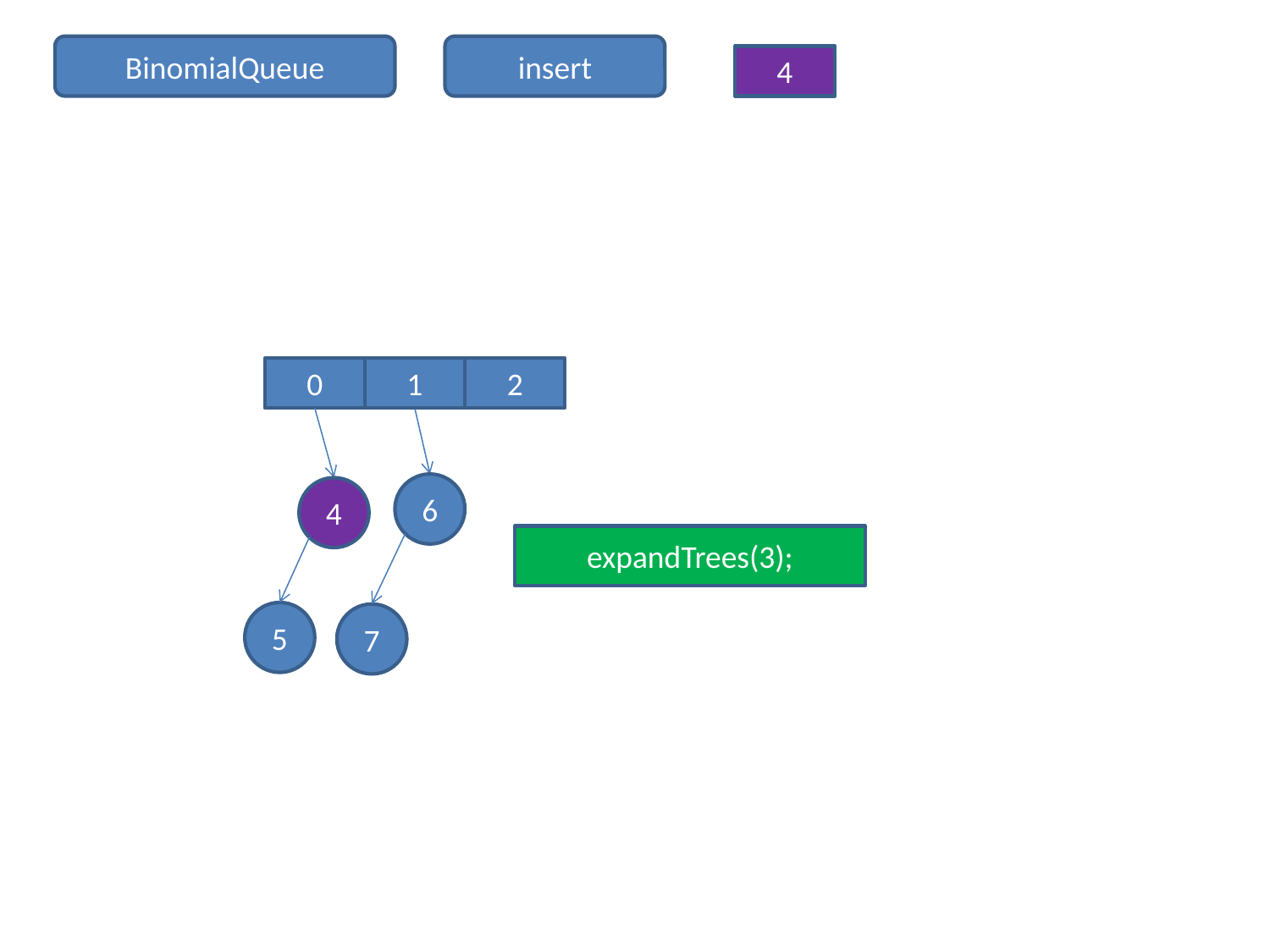

BinomialQueue
insert
4
0
2
1
6
4
expandTrees(3);
5
7